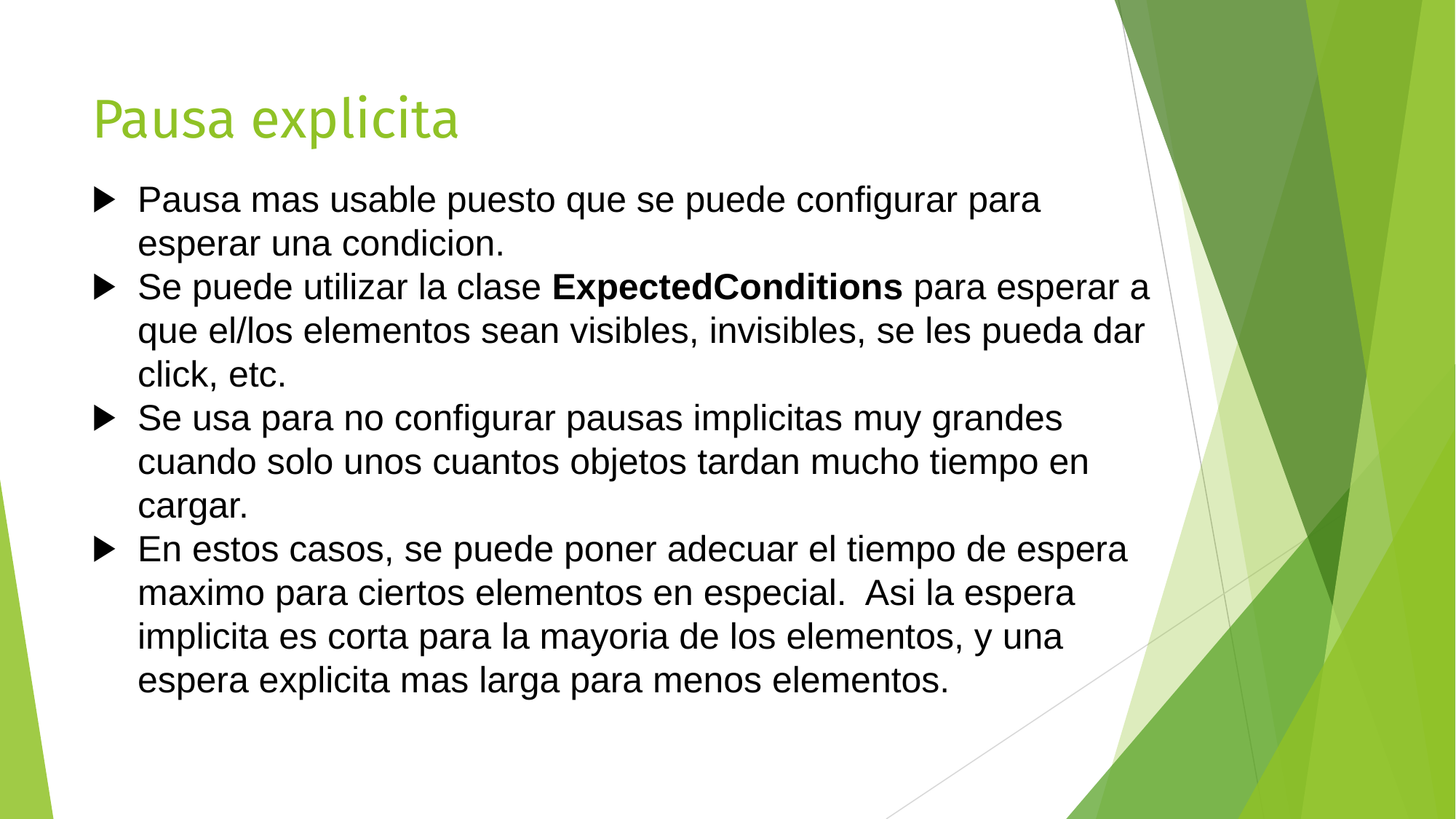

# Pausa explicita
Pausa mas usable puesto que se puede configurar para esperar una condicion.
Se puede utilizar la clase ExpectedConditions para esperar a que el/los elementos sean visibles, invisibles, se les pueda dar click, etc.
Se usa para no configurar pausas implicitas muy grandes cuando solo unos cuantos objetos tardan mucho tiempo en cargar.
En estos casos, se puede poner adecuar el tiempo de espera maximo para ciertos elementos en especial.  Asi la espera implicita es corta para la mayoria de los elementos, y una espera explicita mas larga para menos elementos.